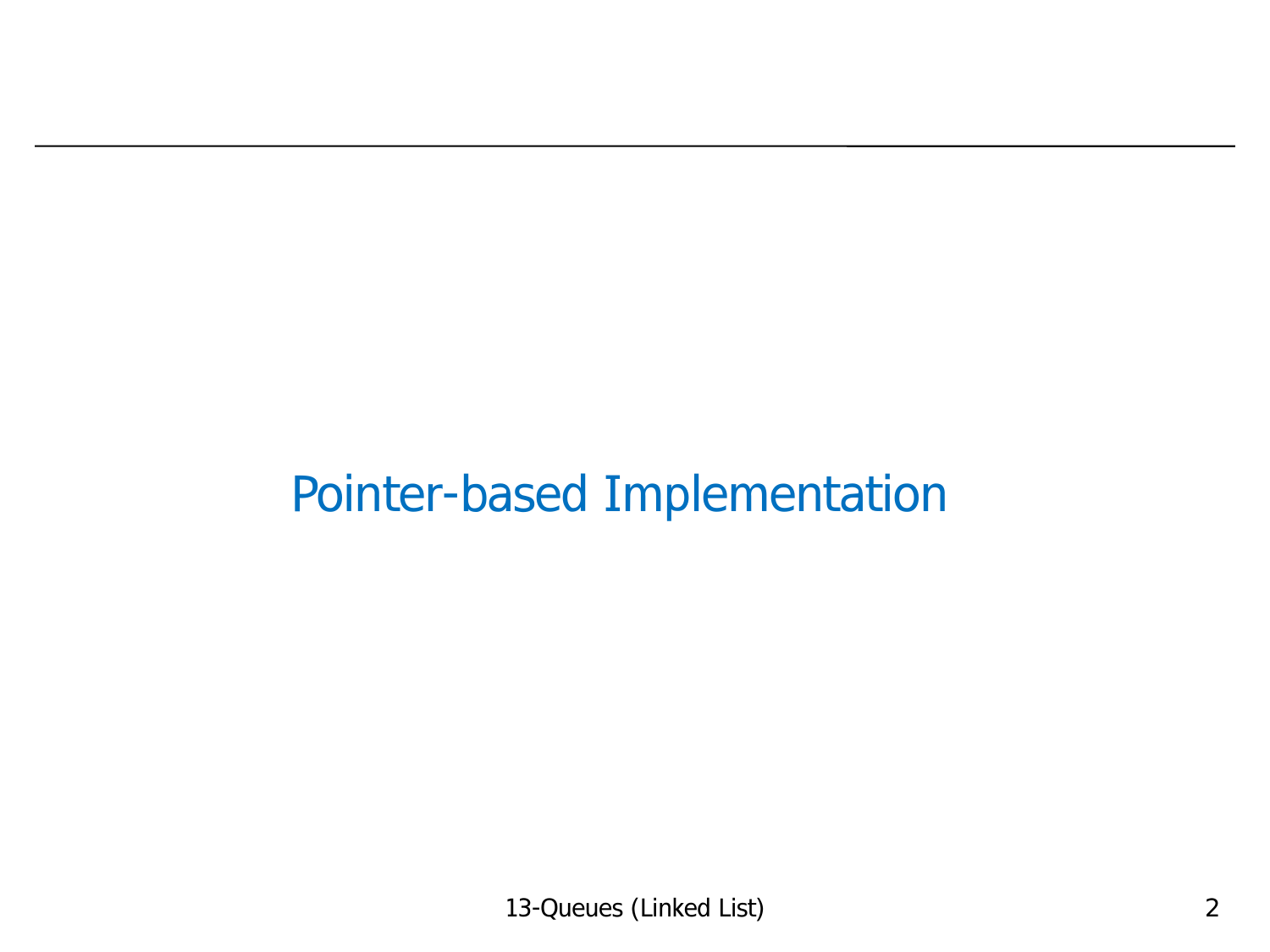

#
Pointer-based Implementation
13-Queues (Linked List)
2